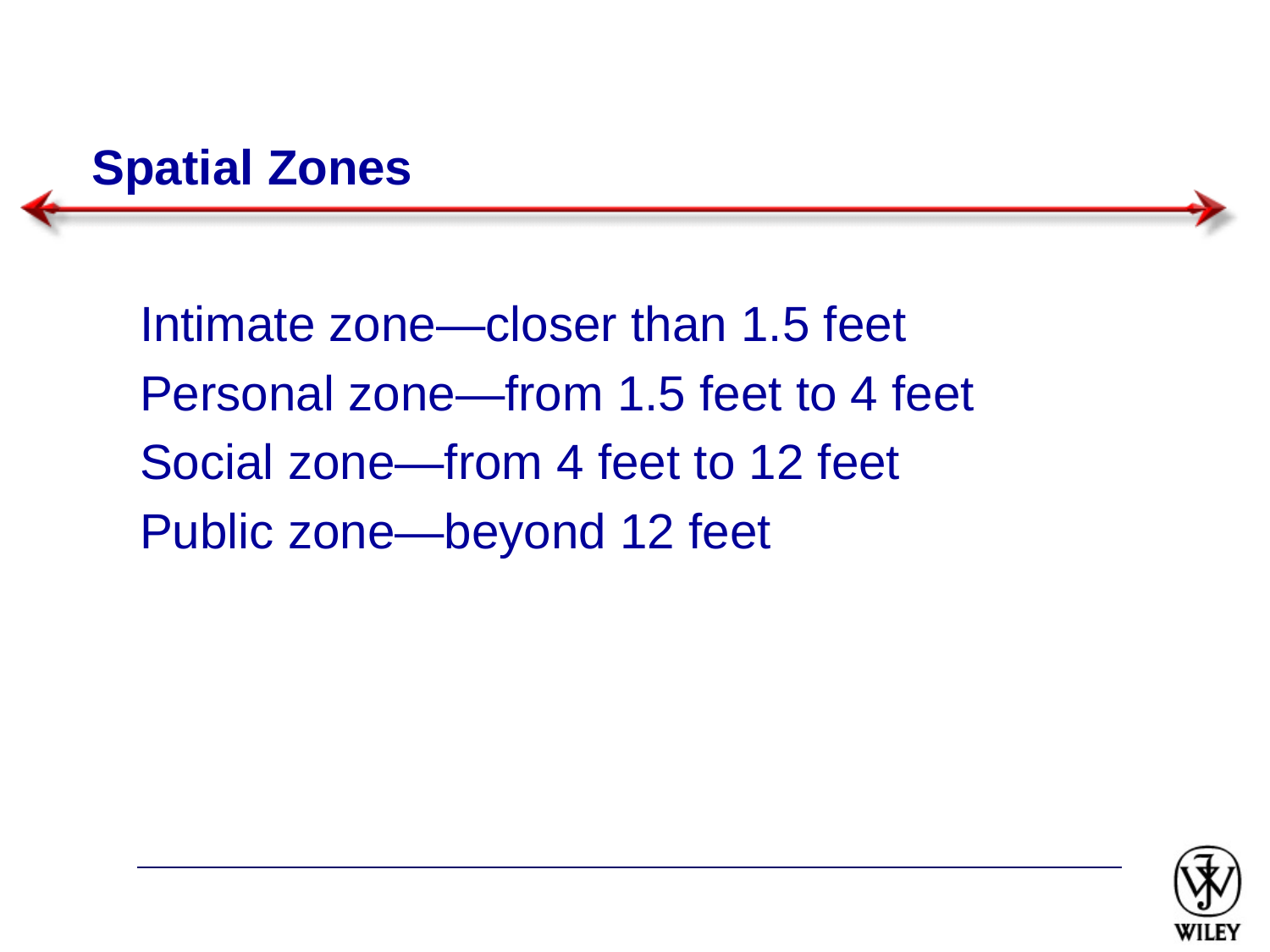

# Spatial Zones
Intimate zone—closer than 1.5 feet
Personal zone—from 1.5 feet to 4 feet
Social zone—from 4 feet to 12 feet
Public zone—beyond 12 feet